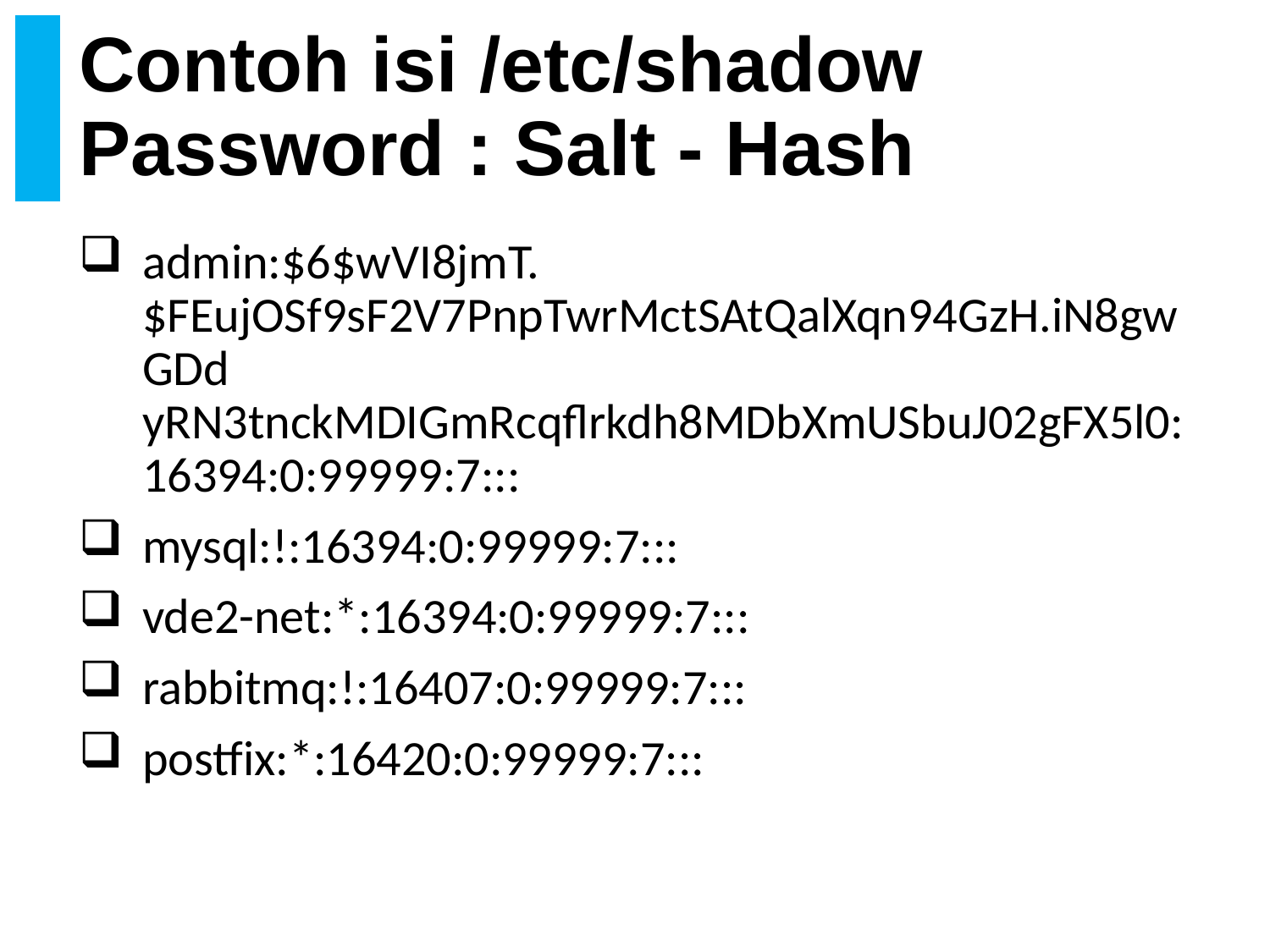

# Contoh isi /etc/shadow Password : Salt - Hash
admin:$6$wVI8jmT. $FEujOSf9sF2V7PnpTwrMctSAtQalXqn94GzH.iN8gwGDd yRN3tnckMDIGmRcqflrkdh8MDbXmUSbuJ02gFX5l0:16394:0:99999:7:::
mysql:!:16394:0:99999:7:::
vde2-net:*:16394:0:99999:7:::
rabbitmq:!:16407:0:99999:7:::
postfix:*:16420:0:99999:7:::